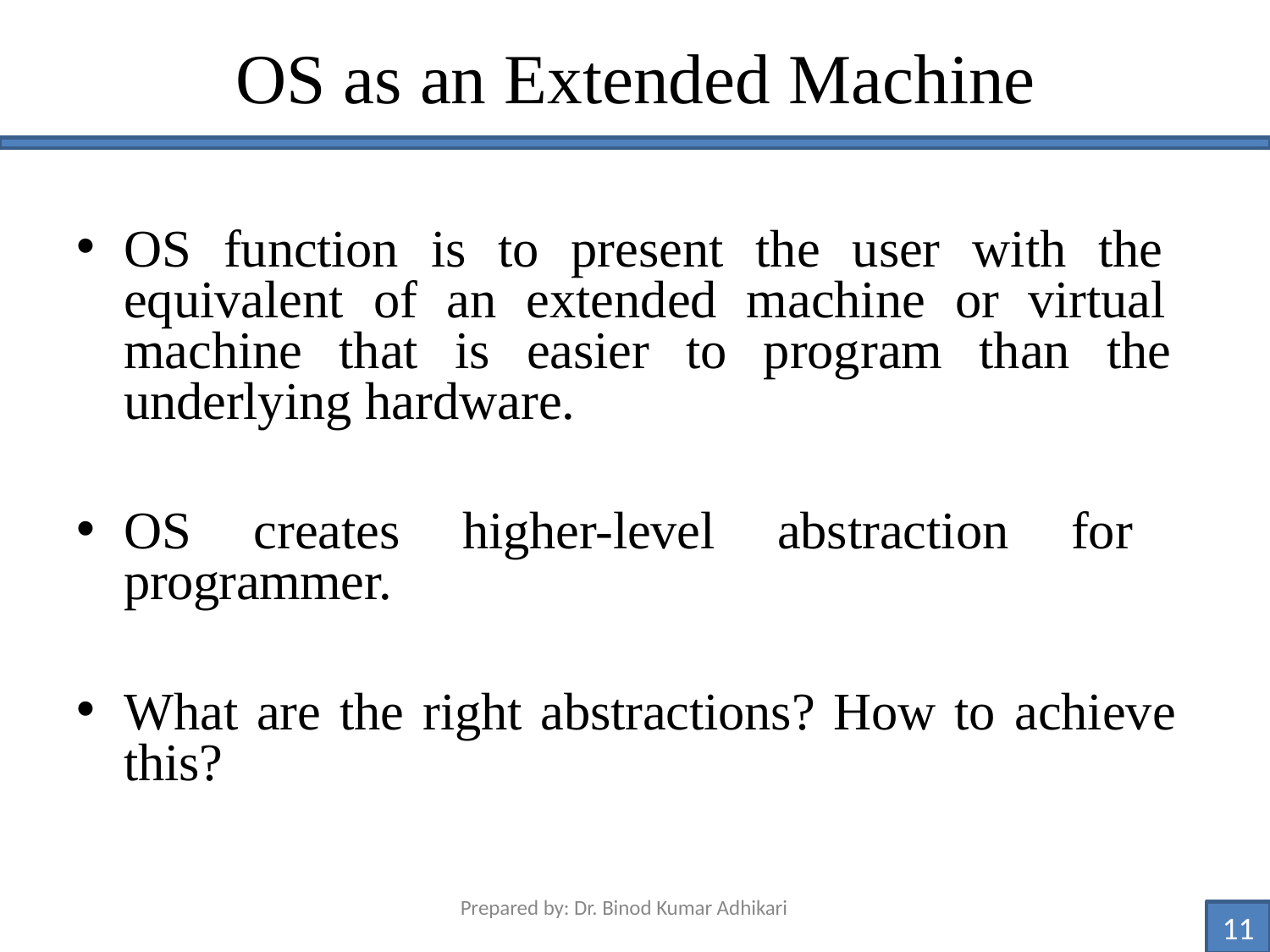

# OS as an Extended Machine
OS function is to present the user with the  equivalent of an extended machine or virtual  machine that is easier to program than the  underlying hardware.

OS creates higher-level abstraction for  programmer.

What are the right abstractions? How to achieve  this?
Prepared by: Dr. Binod Kumar Adhikari